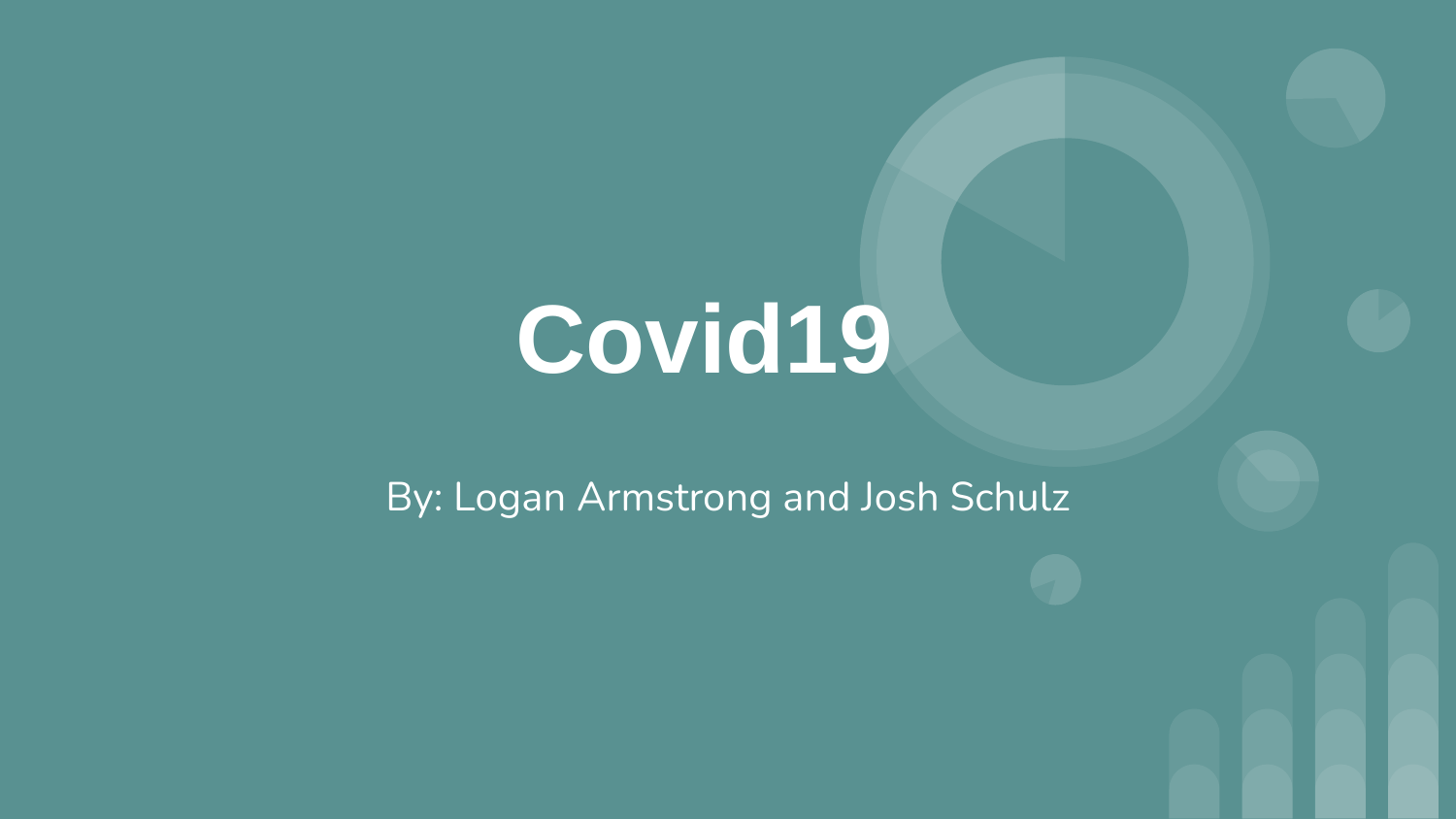

# Covid19
By: Logan Armstrong and Josh Schulz